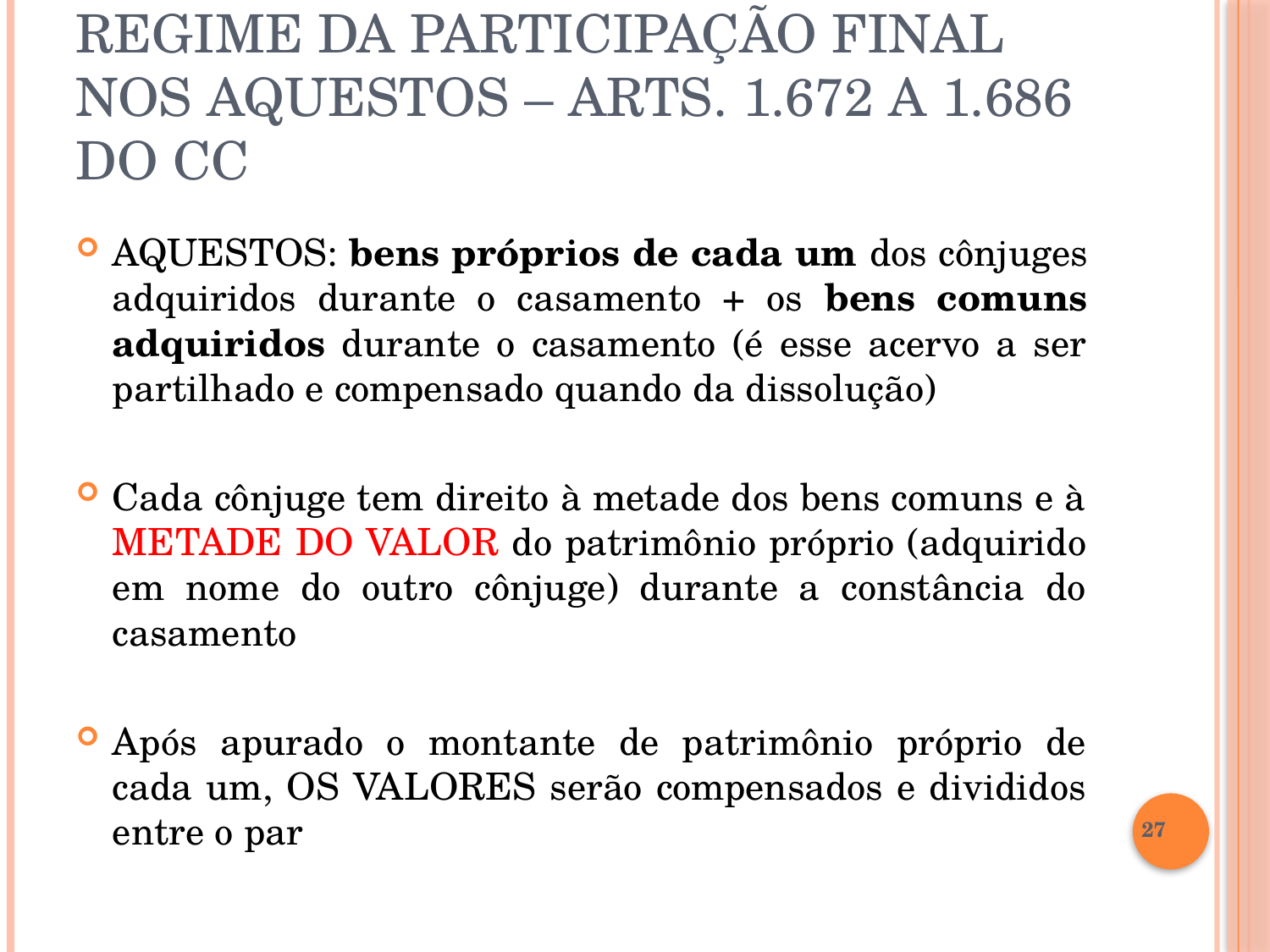

# Regime da Participação Final nos Aquestos – arts. 1.672 a 1.686 do CC
AQUESTOS: bens próprios de cada um dos cônjuges adquiridos durante o casamento + os bens comuns adquiridos durante o casamento (é esse acervo a ser partilhado e compensado quando da dissolução)

Cada cônjuge tem direito à metade dos bens comuns e à METADE DO VALOR do patrimônio próprio (adquirido em nome do outro cônjuge) durante a constância do casamento

Após apurado o montante de patrimônio próprio de cada um, OS VALORES serão compensados e divididos entre o par
27